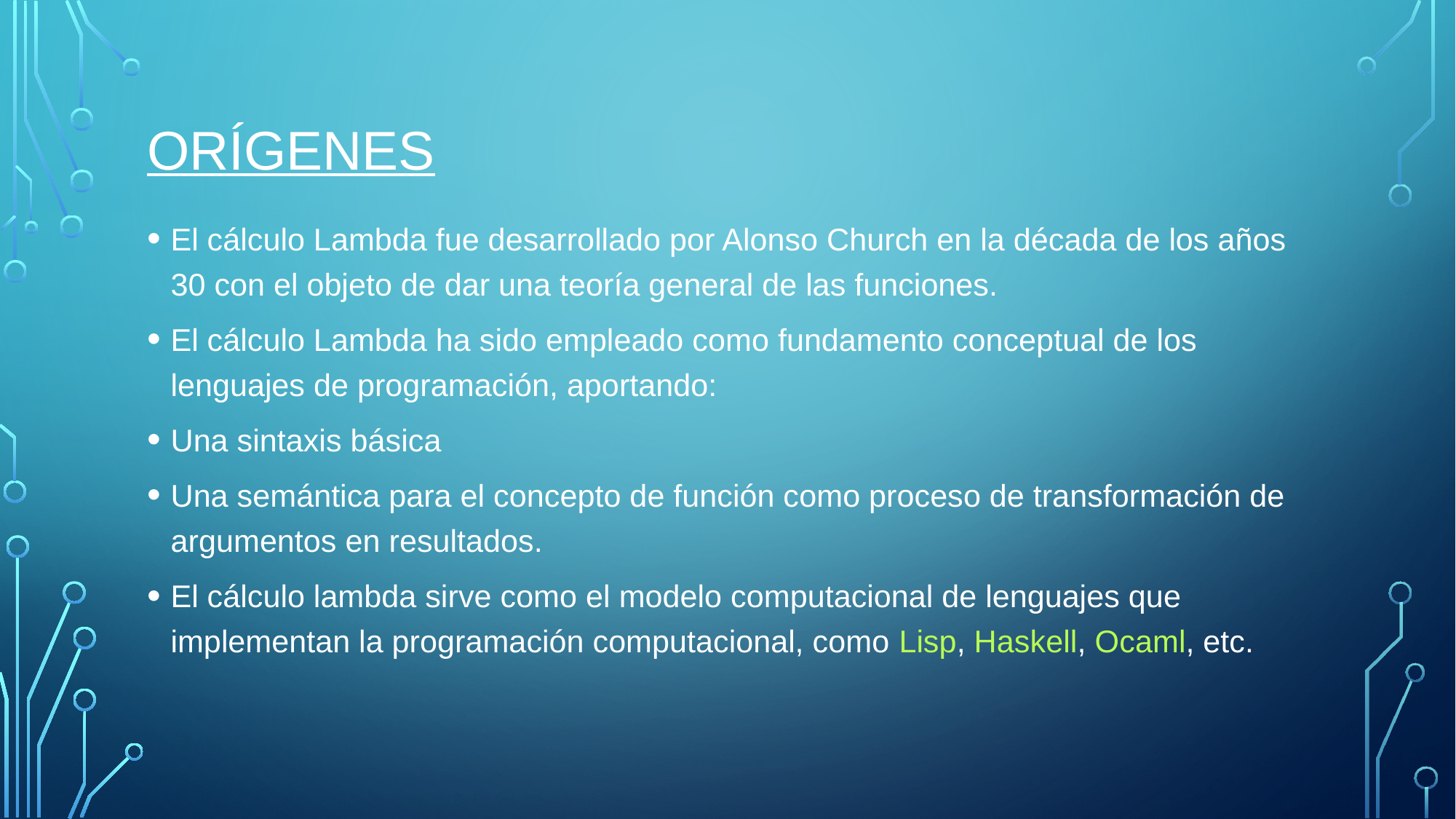

# ORÍGENES
El cálculo Lambda fue desarrollado por Alonso Church en la década de los años 30 con el objeto de dar una teoría general de las funciones.
El cálculo Lambda ha sido empleado como fundamento conceptual de los lenguajes de programación, aportando:
Una sintaxis básica
Una semántica para el concepto de función como proceso de transformación de argumentos en resultados.
El cálculo lambda sirve como el modelo computacional de lenguajes que implementan la programación computacional, como Lisp, Haskell, Ocaml, etc.